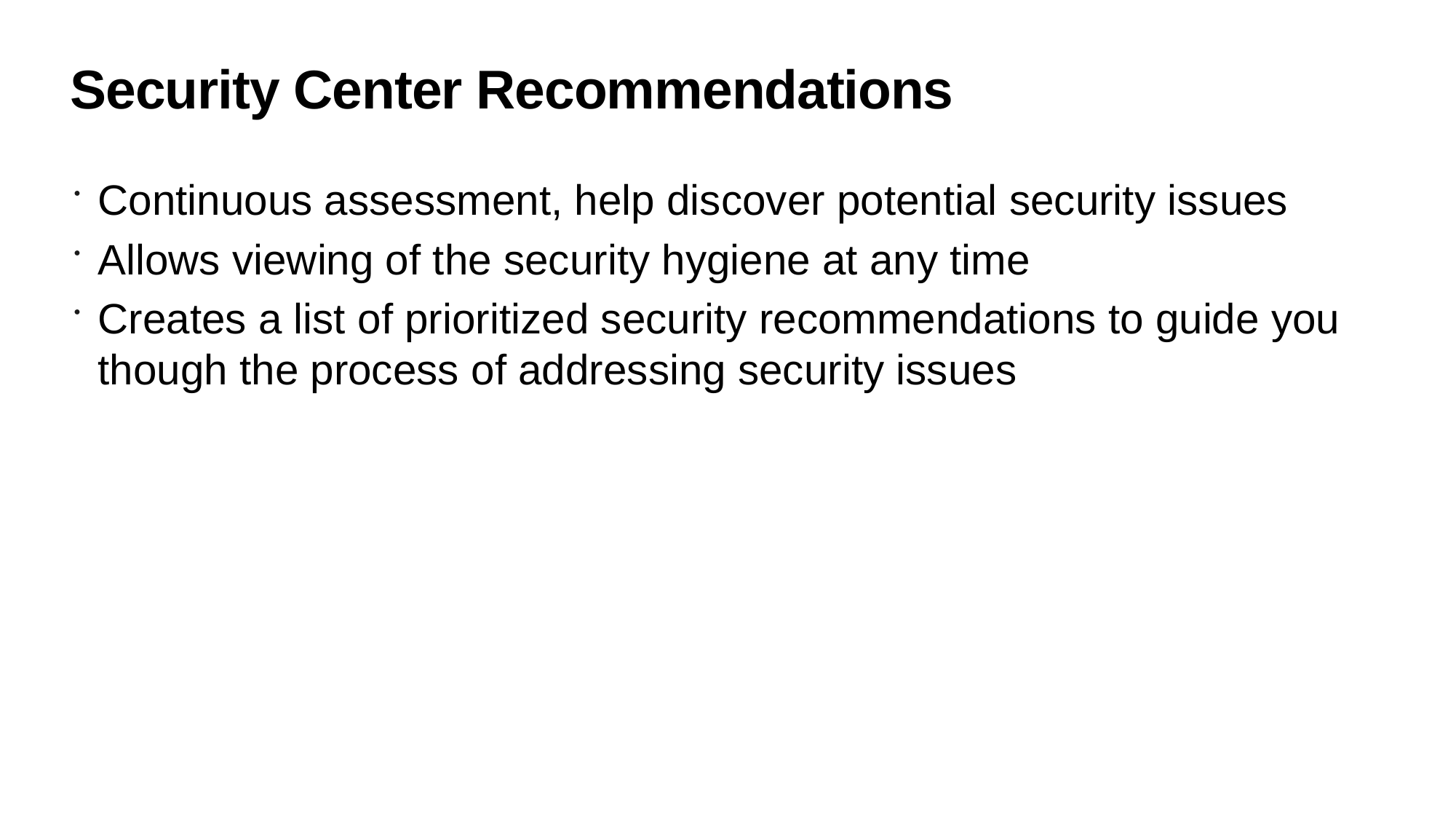

# Security Center Recommendations
Continuous assessment, help discover potential security issues
Allows viewing of the security hygiene at any time
Creates a list of prioritized security recommendations to guide you though the process of addressing security issues